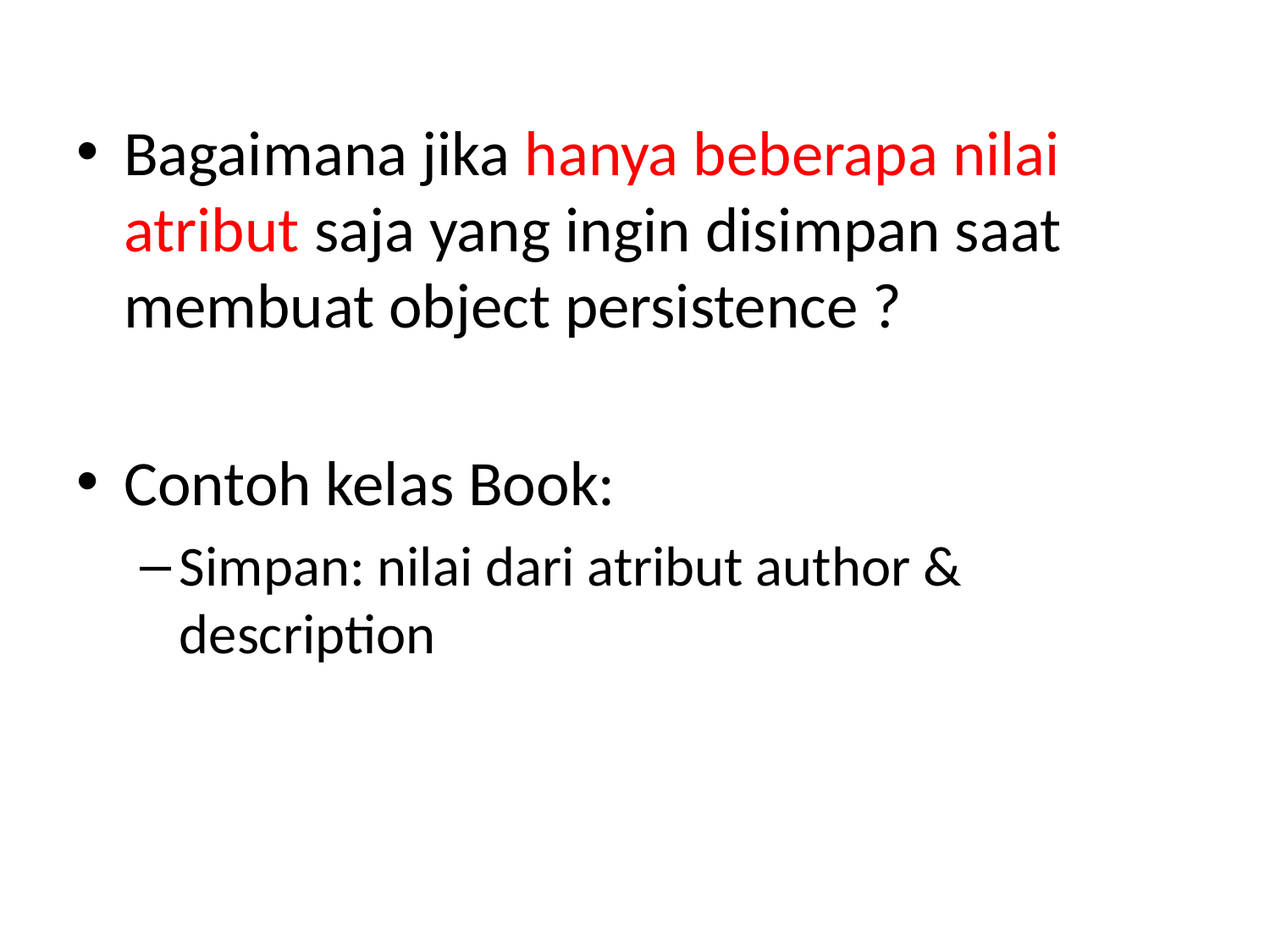

Bagaimana jika hanya beberapa nilai atribut saja yang ingin disimpan saat membuat object persistence ?

Contoh kelas Book:
Simpan: nilai dari atribut author & description